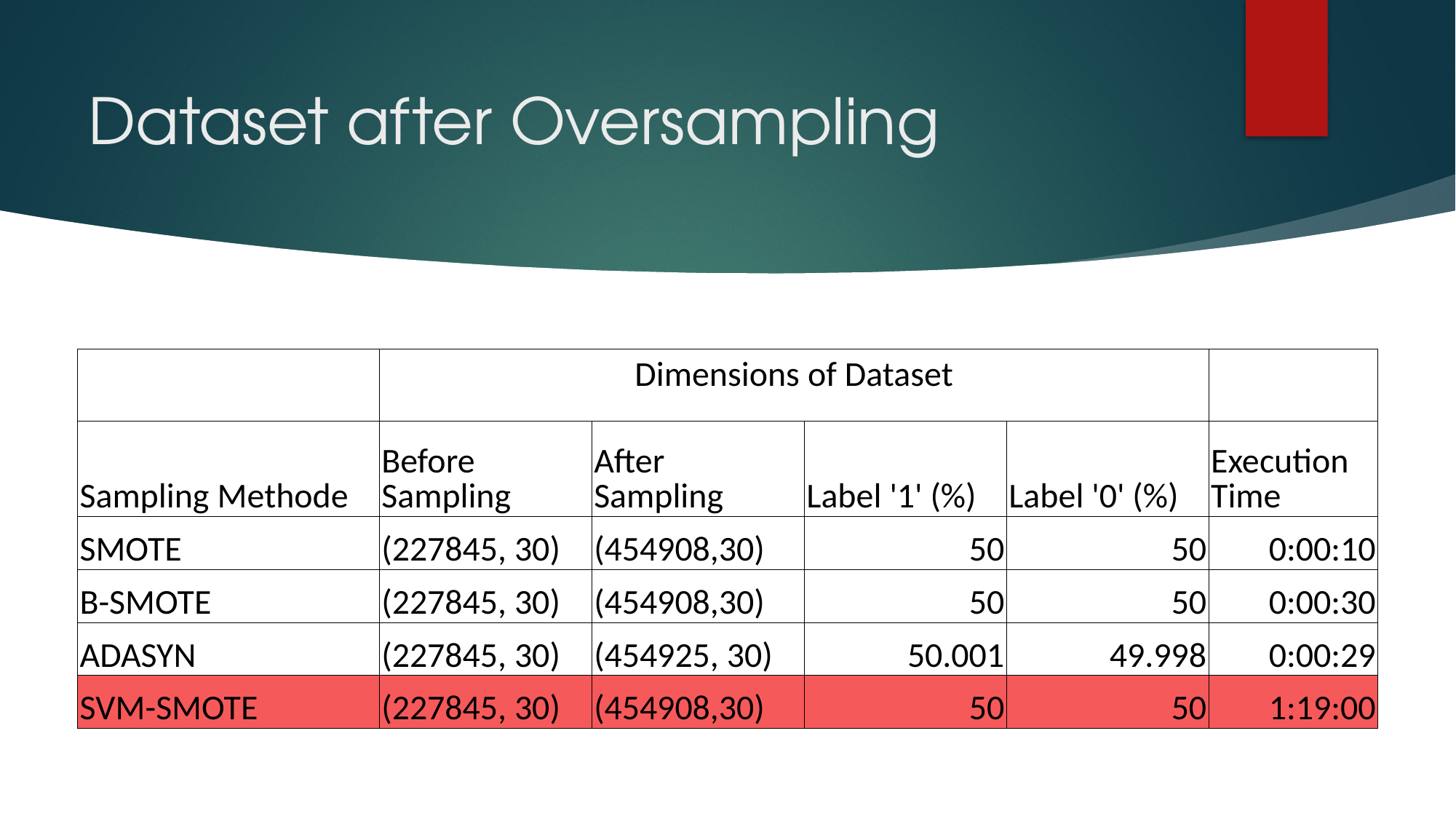

# Dataset after Oversampling

|  | Dimensions of Dataset |  |  |  |  |
| --- | --- | --- | --- | --- | --- |
| Sampling Methode | Before Sampling | After Sampling | Label '1' (%) | Label '0' (%) | Execution Time |
| SMOTE | (227845, 30) | (454908,30) | 50 | 50 | 0:00:10 |
| B-SMOTE | (227845, 30) | (454908,30) | 50 | 50 | 0:00:30 |
| ADASYN | (227845, 30) | (454925, 30) | 50.001 | 49.998 | 0:00:29 |
| SVM-SMOTE | (227845, 30) | (454908,30) | 50 | 50 | 1:19:00 |